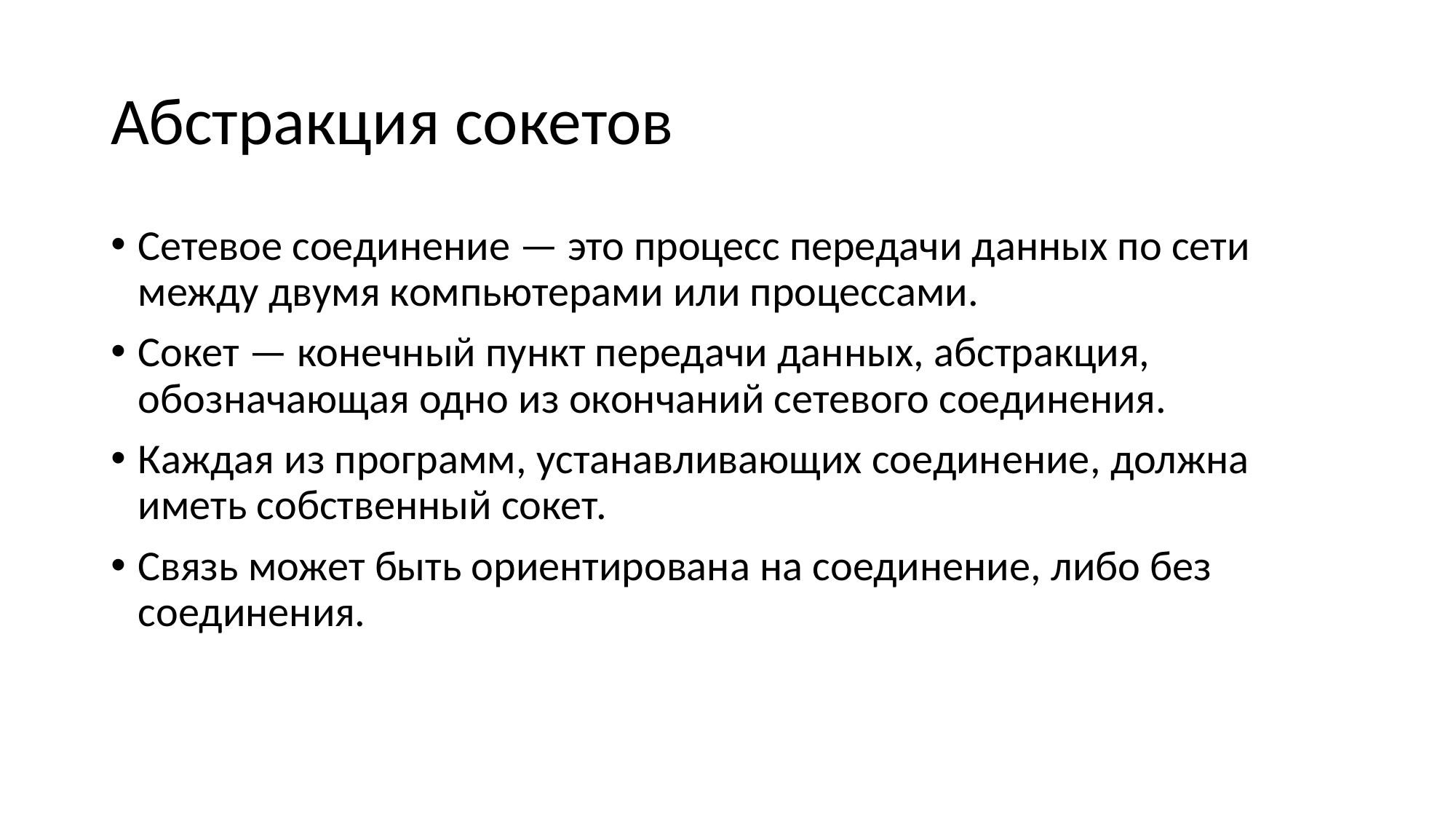

# Абстракция сокетов
Сетевое соединение — это процесс передачи данных по сети между двумя компьютерами или процессами.
Сокет — конечный пункт передачи данных, абстракция, обозначающая одно из окончаний сетевого соединения.
Каждая из программ, устанавливающих соединение, должна иметь собственный сокет.
Связь может быть ориентирована на соединение, либо без соединения.